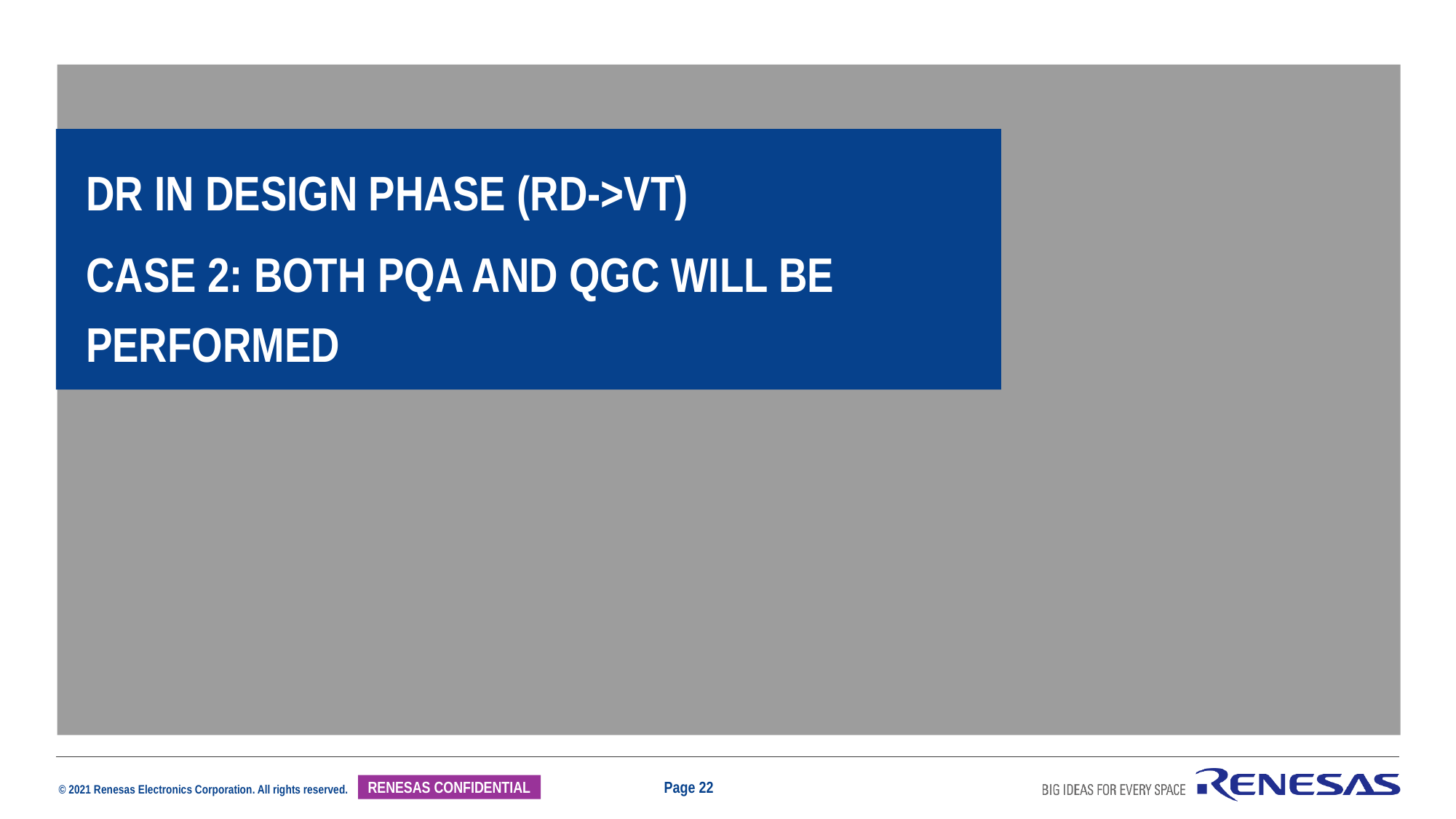

Dr in design phase (RD->VT)
Case 2: both pqa and qgc will be performed